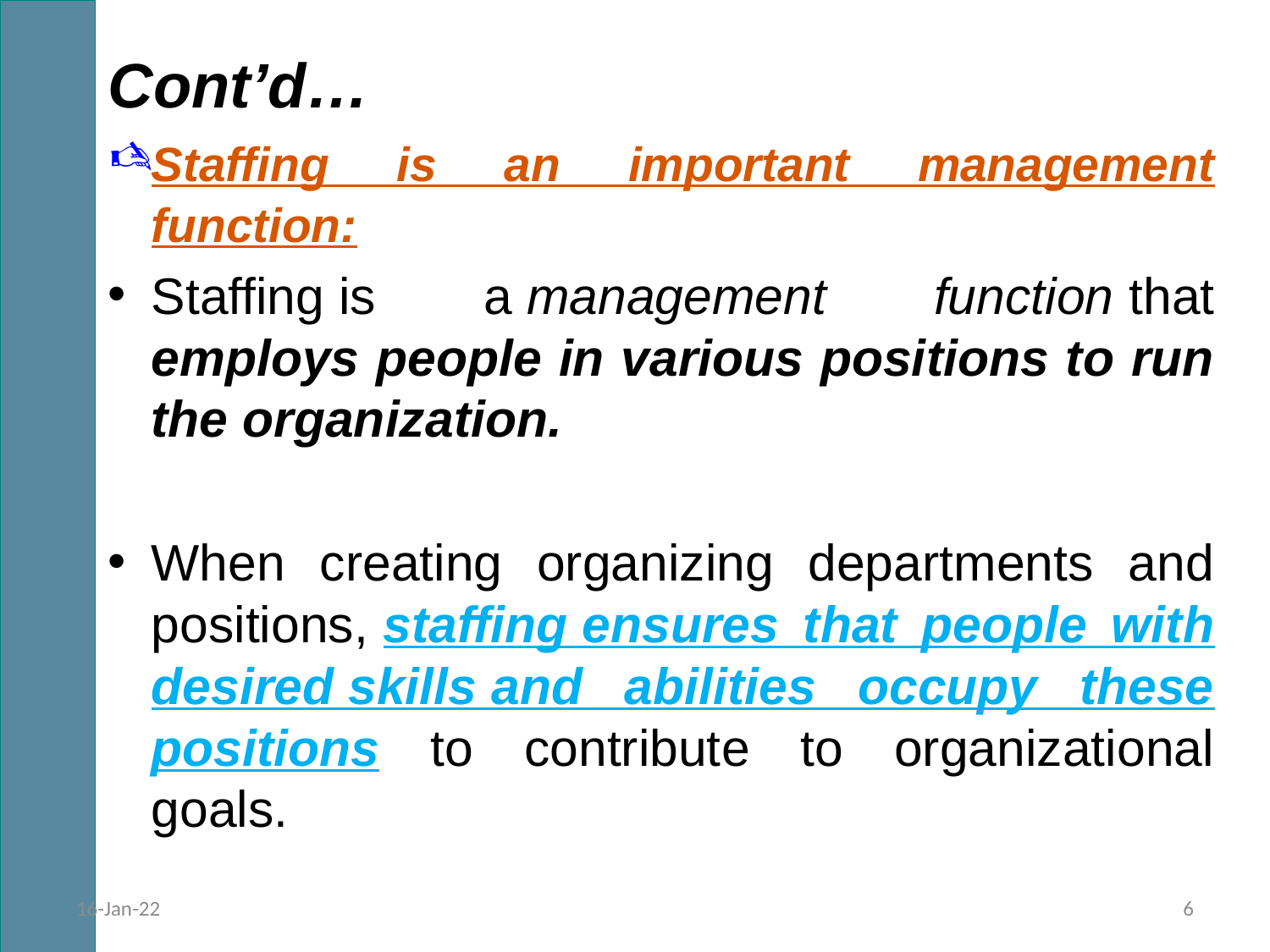

# Cont’d…
Staffing is an important management function:
Staffing is a management function that employs people in various positions to run the organization.

When creating organizing departments and positions, staffing ensures that people with desired skills and abilities occupy these positions to contribute to organizational goals.

16-Jan-22
6